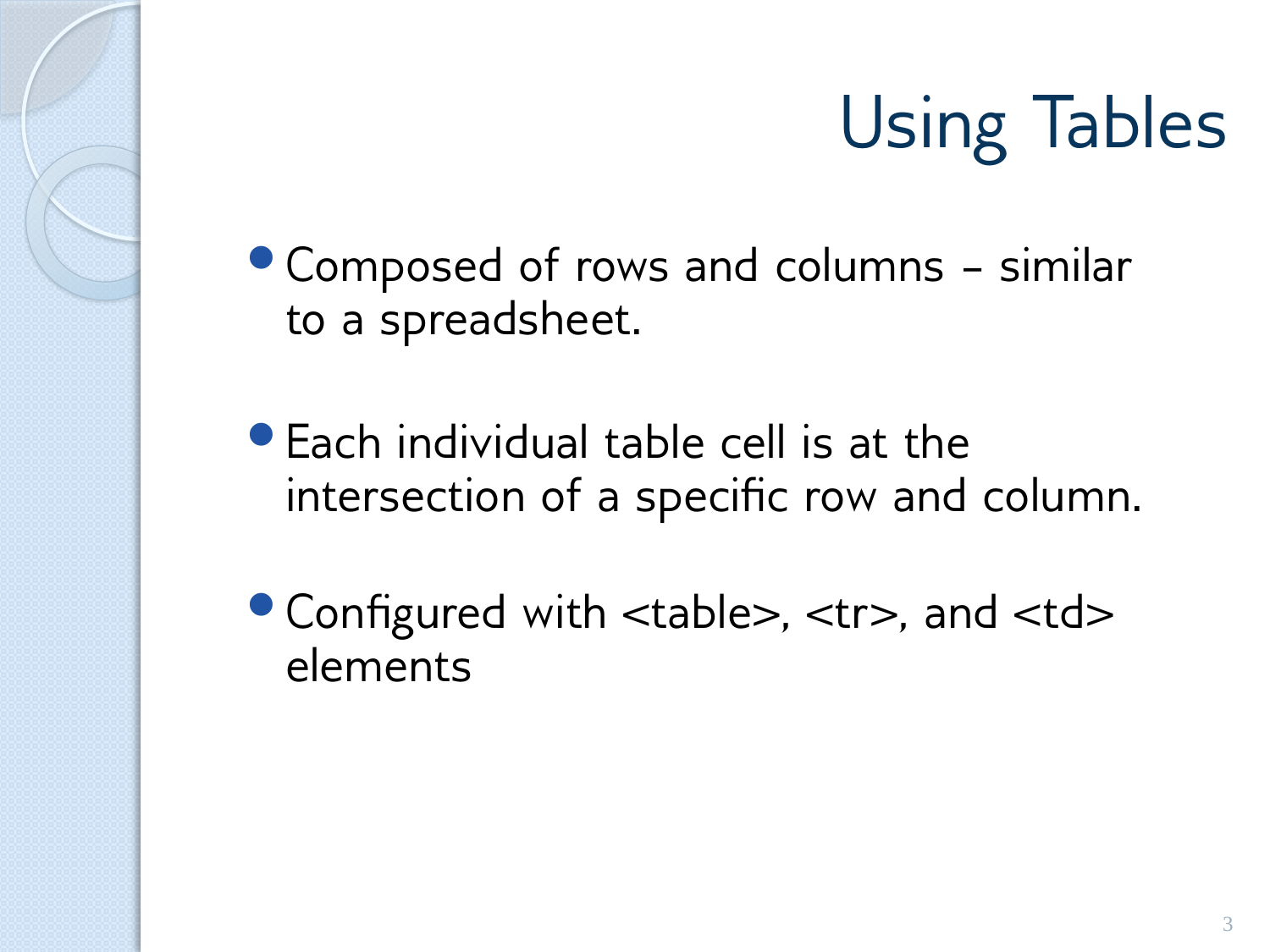

# Using Tables
Composed of rows and columns – similar to a spreadsheet.
Each individual table cell is at the intersection of a specific row and column.
Configured with <table>, <tr>, and <td> elements
3